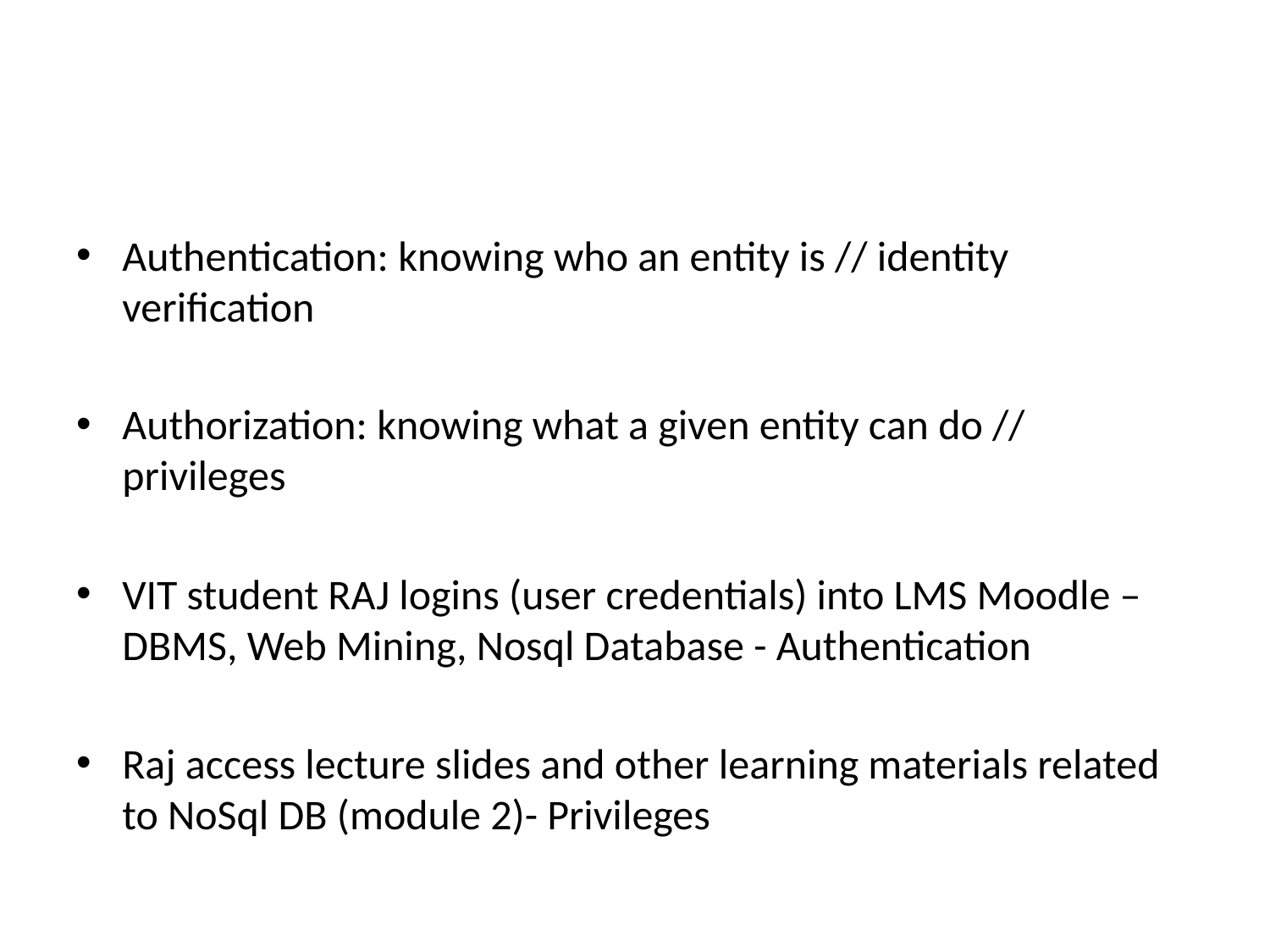

#
Authentication: knowing who an entity is // identity verification

Authorization: knowing what a given entity can do // privileges

VIT student RAJ logins (user credentials) into LMS Moodle – DBMS, Web Mining, Nosql Database - Authentication

Raj access lecture slides and other learning materials related to NoSql DB (module 2)- Privileges